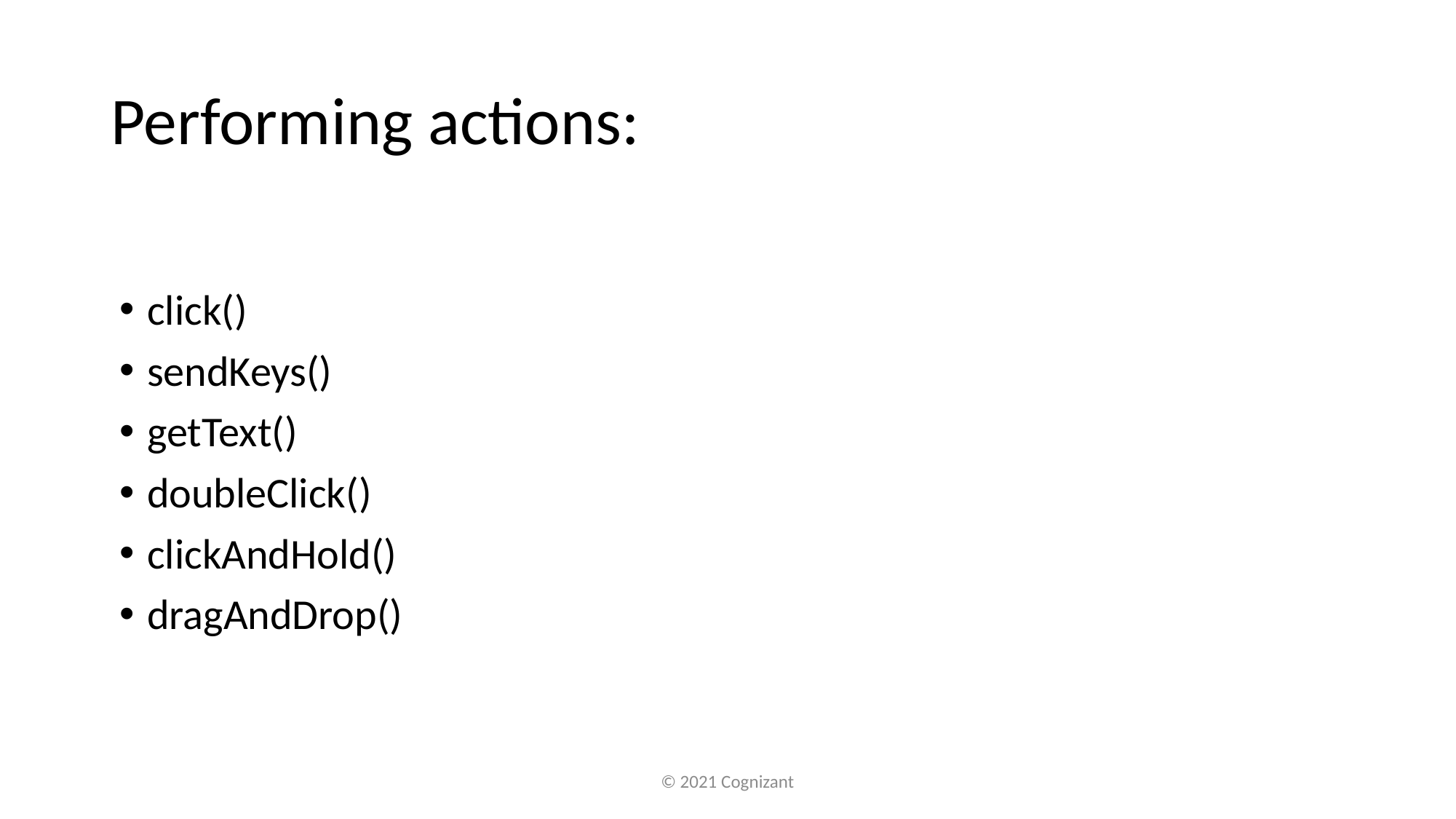

# Performing actions:
click()
sendKeys()
getText()
doubleClick()
clickAndHold()
dragAndDrop()

© 2021 Cognizant